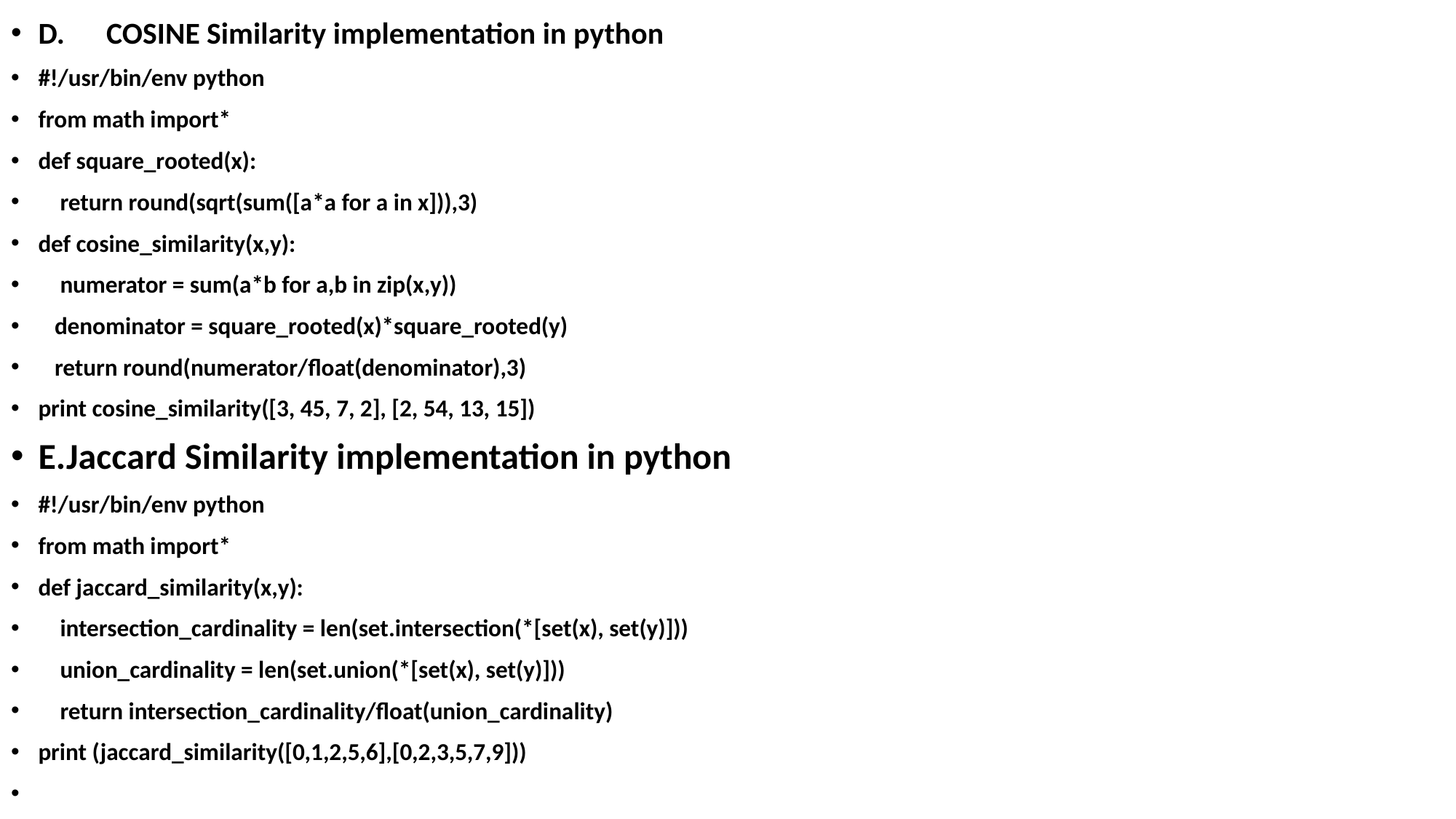

D.      COSINE Similarity implementation in python
#!/usr/bin/env python
from math import*
def square_rooted(x):
    return round(sqrt(sum([a*a for a in x])),3)
def cosine_similarity(x,y):
    numerator = sum(a*b for a,b in zip(x,y))
   denominator = square_rooted(x)*square_rooted(y)
   return round(numerator/float(denominator),3)
print cosine_similarity([3, 45, 7, 2], [2, 54, 13, 15])
E.Jaccard Similarity implementation in python
#!/usr/bin/env python
from math import*
def jaccard_similarity(x,y):
    intersection_cardinality = len(set.intersection(*[set(x), set(y)]))
    union_cardinality = len(set.union(*[set(x), set(y)]))
    return intersection_cardinality/float(union_cardinality)
print (jaccard_similarity([0,1,2,5,6],[0,2,3,5,7,9]))